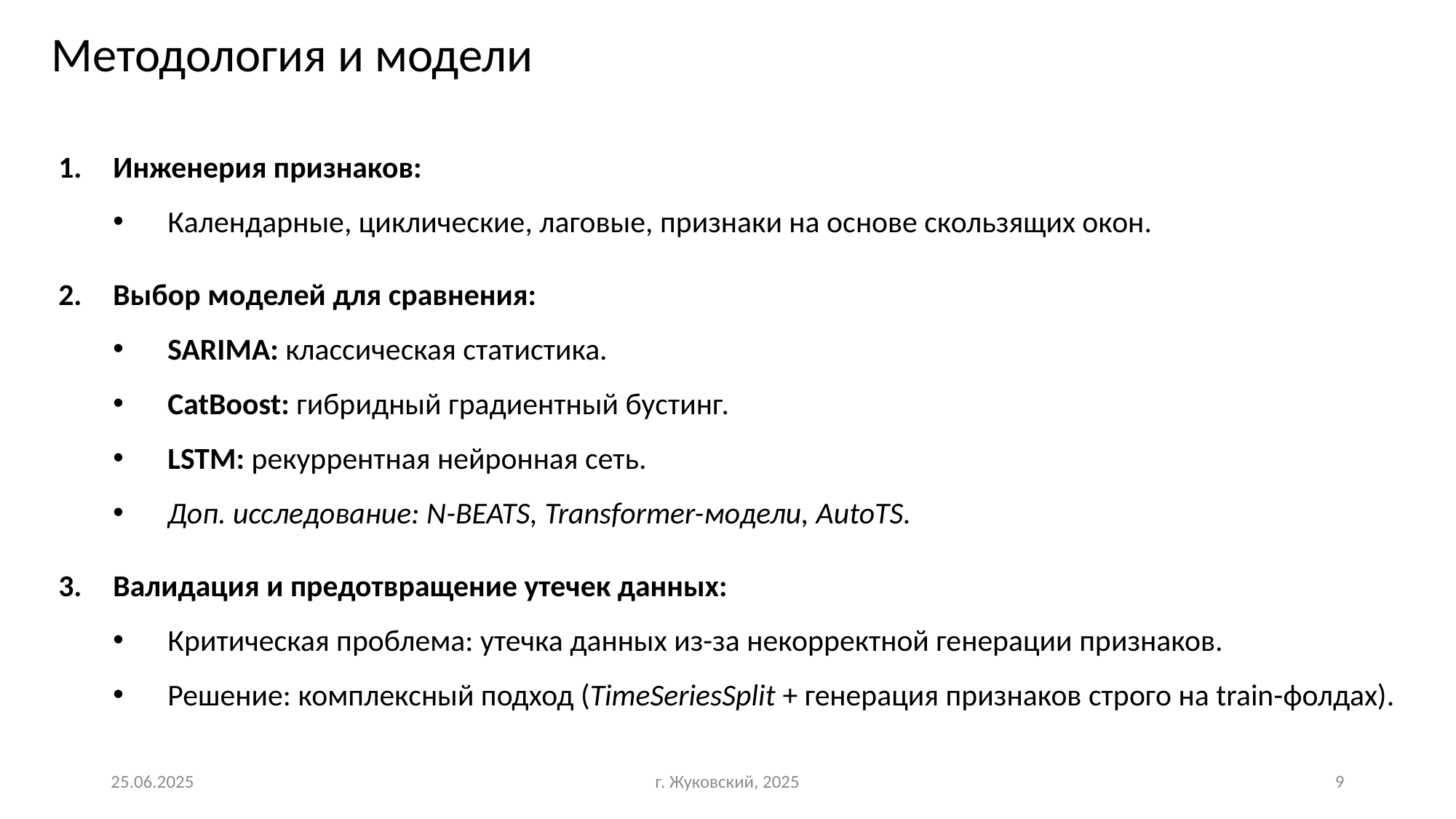

# Методология и модели
Инженерия признаков:
Календарные, циклические, лаговые, признаки на основе скользящих окон.
Выбор моделей для сравнения:
SARIMA: классическая статистика.
CatBoost: гибридный градиентный бустинг.
LSTM: рекуррентная нейронная сеть.
Доп. исследование: N-BEATS, Transformer-модели, AutoTS.
Валидация и предотвращение утечек данных:
Критическая проблема: утечка данных из-за некорректной генерации признаков.
Решение: комплексный подход (TimeSeriesSplit + генерация признаков строго на train-фолдах).
25.06.2025
г. Жуковский, 2025
9